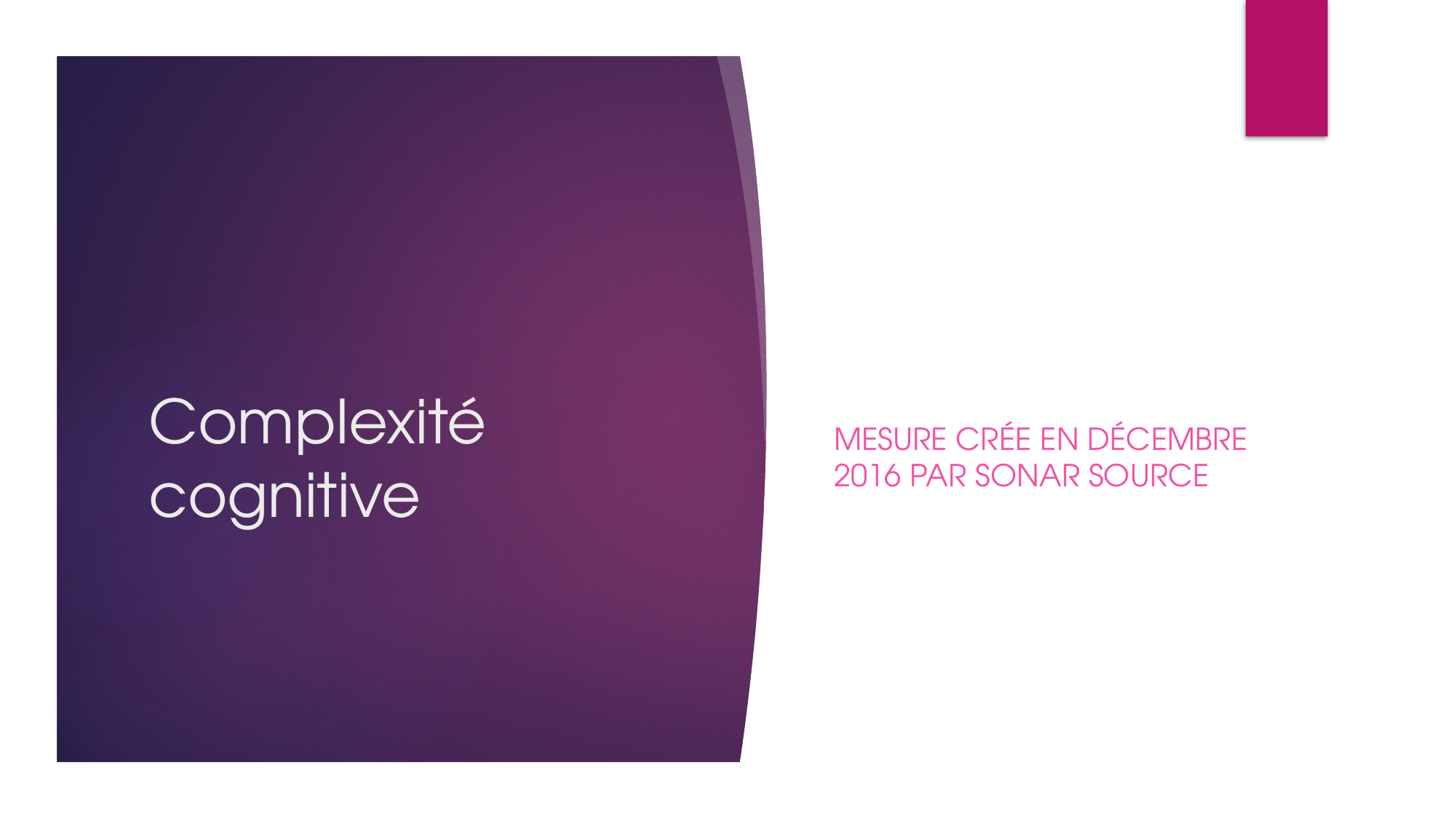

Mesure crée en décembre 2016 par sonar source
# Complexité cognitive